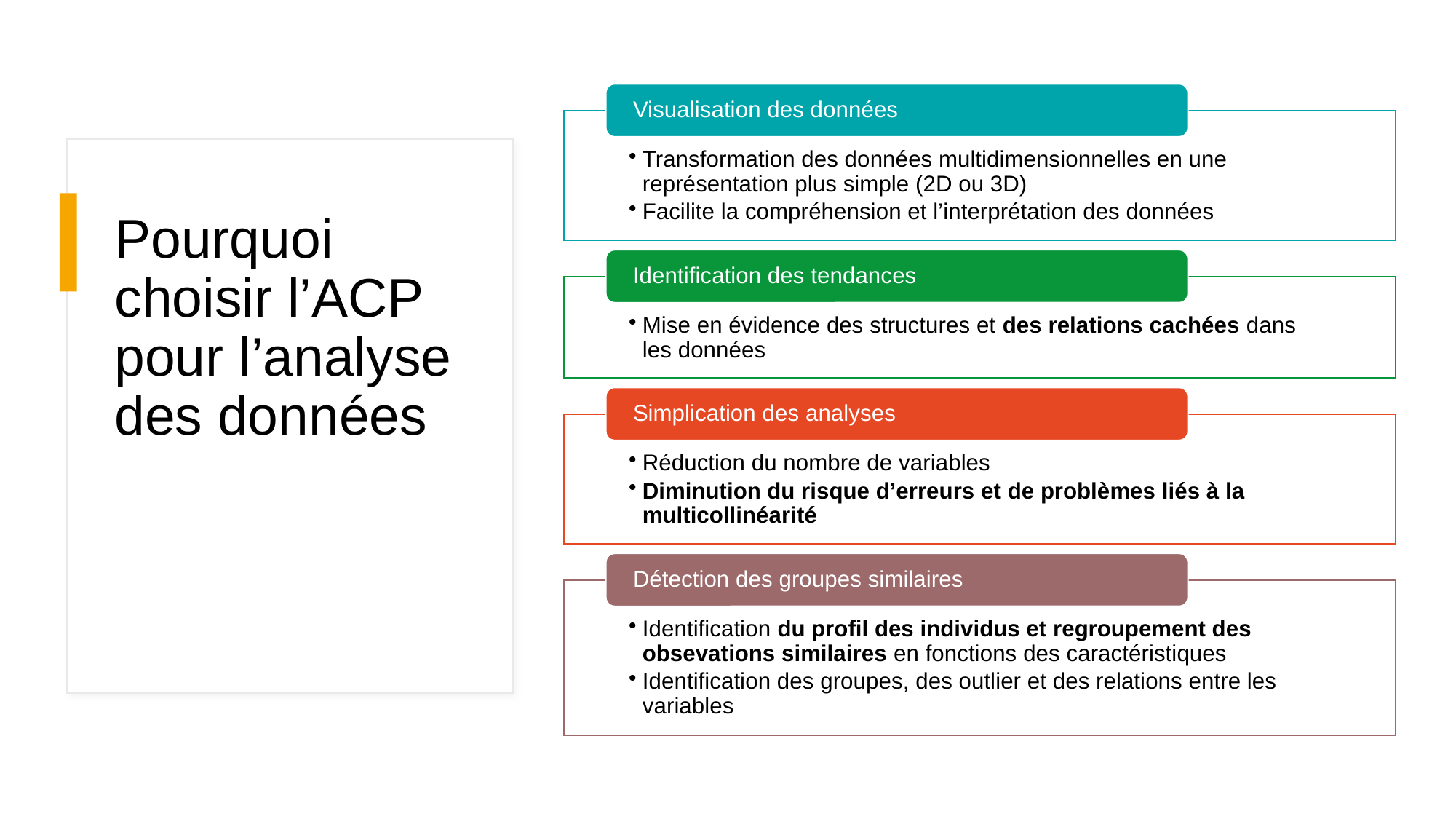

Transformation des données multidimensionnelles en une représentation plus simple (2D ou 3D)
Facilite la compréhension et l’interprétation des données
Visualisation des données
Mise en évidence des structures et des relations cachées dans les données
Identification des tendances
Réduction du nombre de variables
Diminution du risque d’erreurs et de problèmes liés à la multicollinéarité
Simplication des analyses
Identification du profil des individus et regroupement des obsevations similaires en fonctions des caractéristiques
Identification des groupes, des outlier et des relations entre les variables
Détection des groupes similaires

# Pourquoi choisir l’ACP pour l’analyse des données